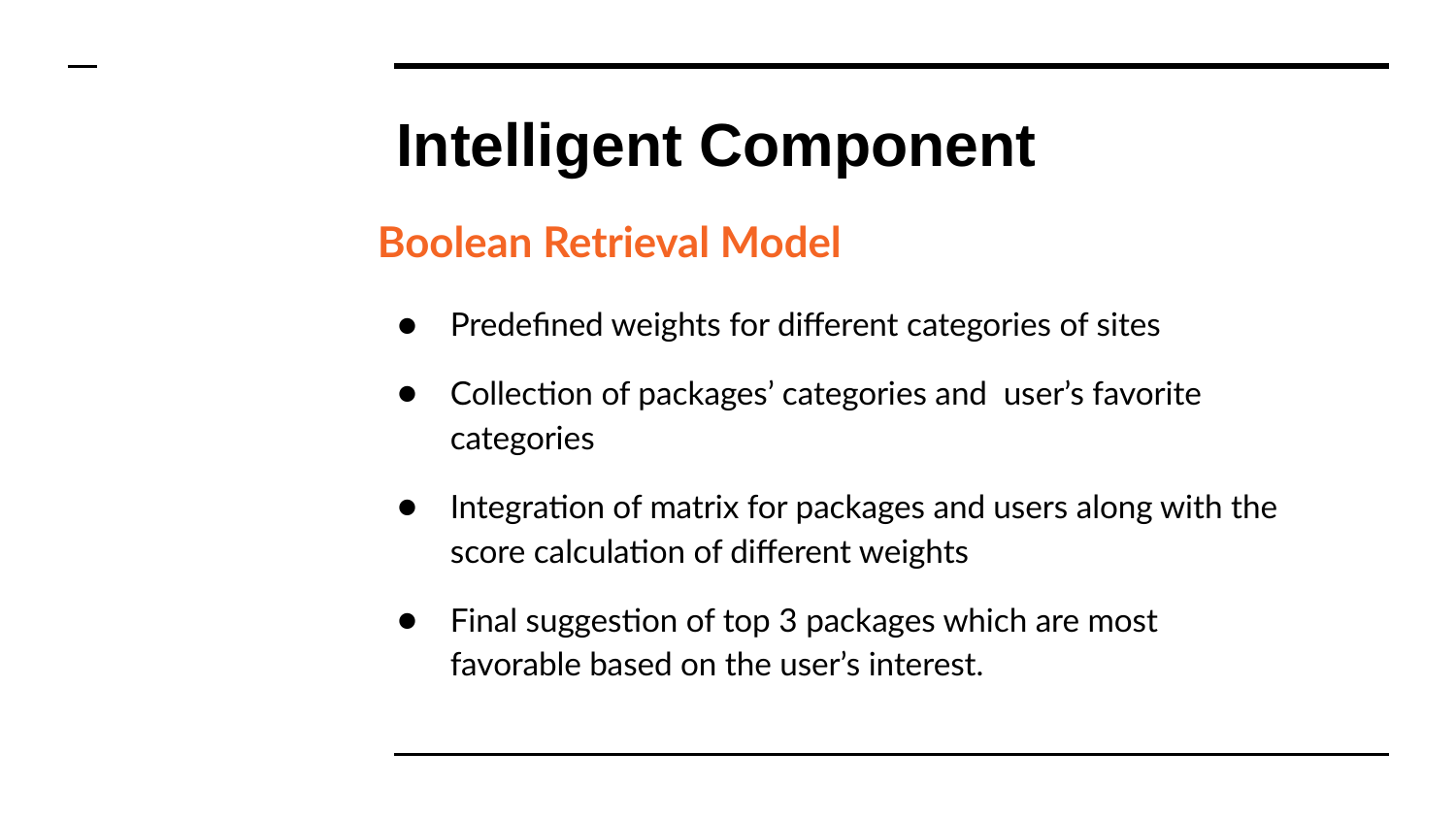

# Intelligent Component
Boolean Retrieval Model
Predefined weights for different categories of sites
Collection of packages’ categories and  user’s favorite categories
Integration of matrix for packages and users along with the score calculation of different weights
Final suggestion of top 3 packages which are most favorable based on the user’s interest.